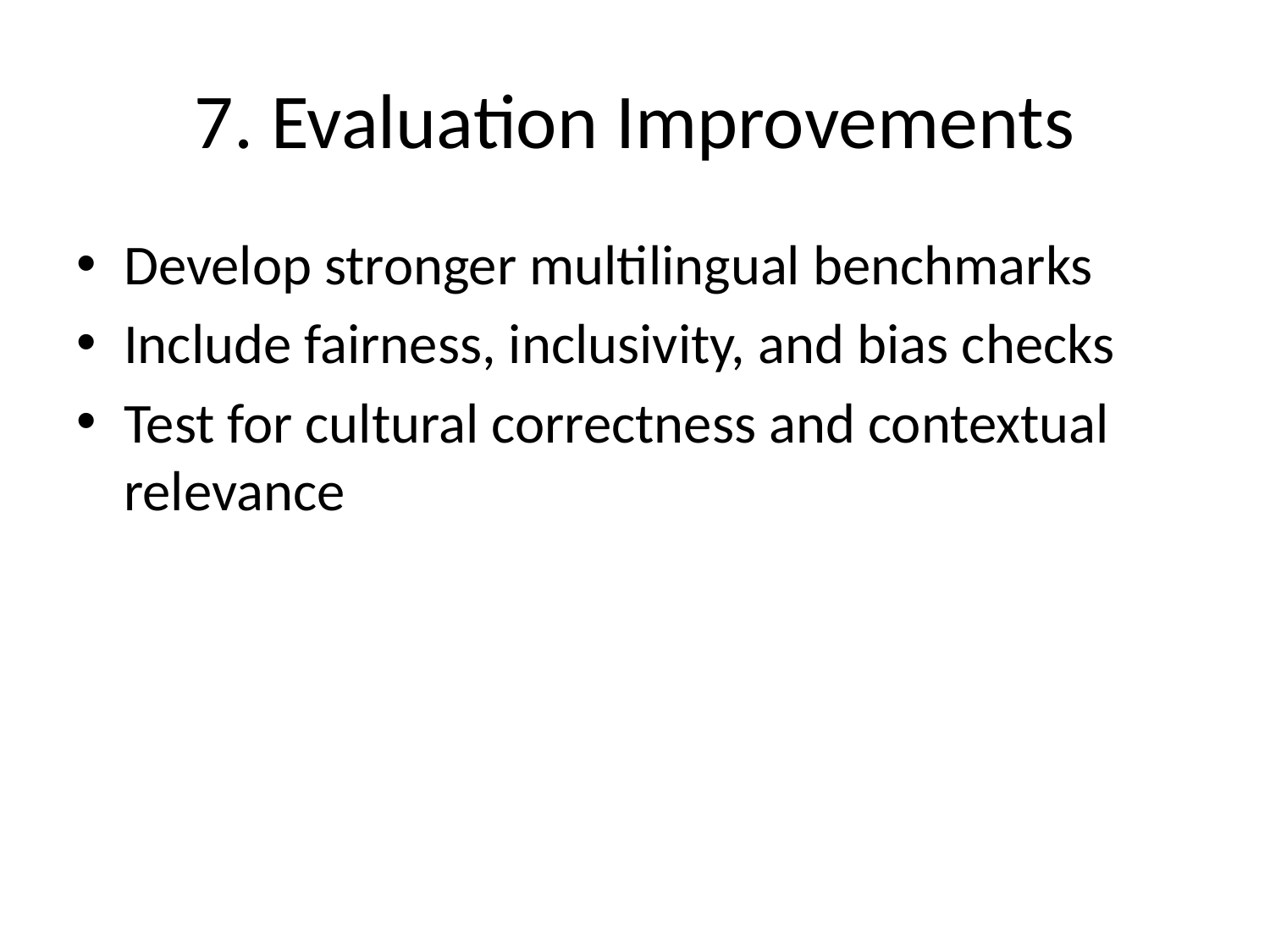

# 7. Evaluation Improvements
Develop stronger multilingual benchmarks
Include fairness, inclusivity, and bias checks
Test for cultural correctness and contextual relevance